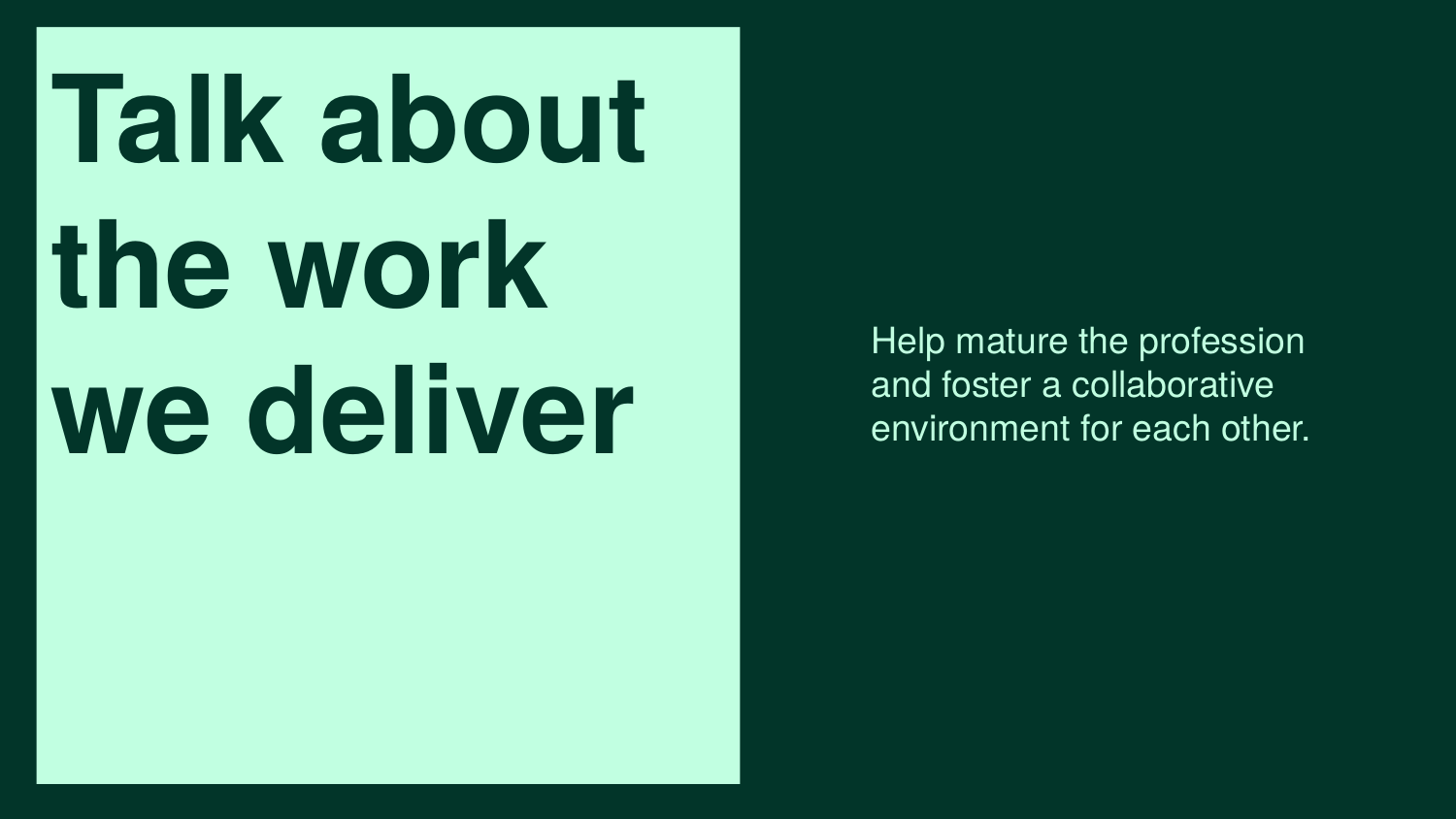

Talk about the work we deliver
Help mature the profession and foster a collaborative environment for each other.